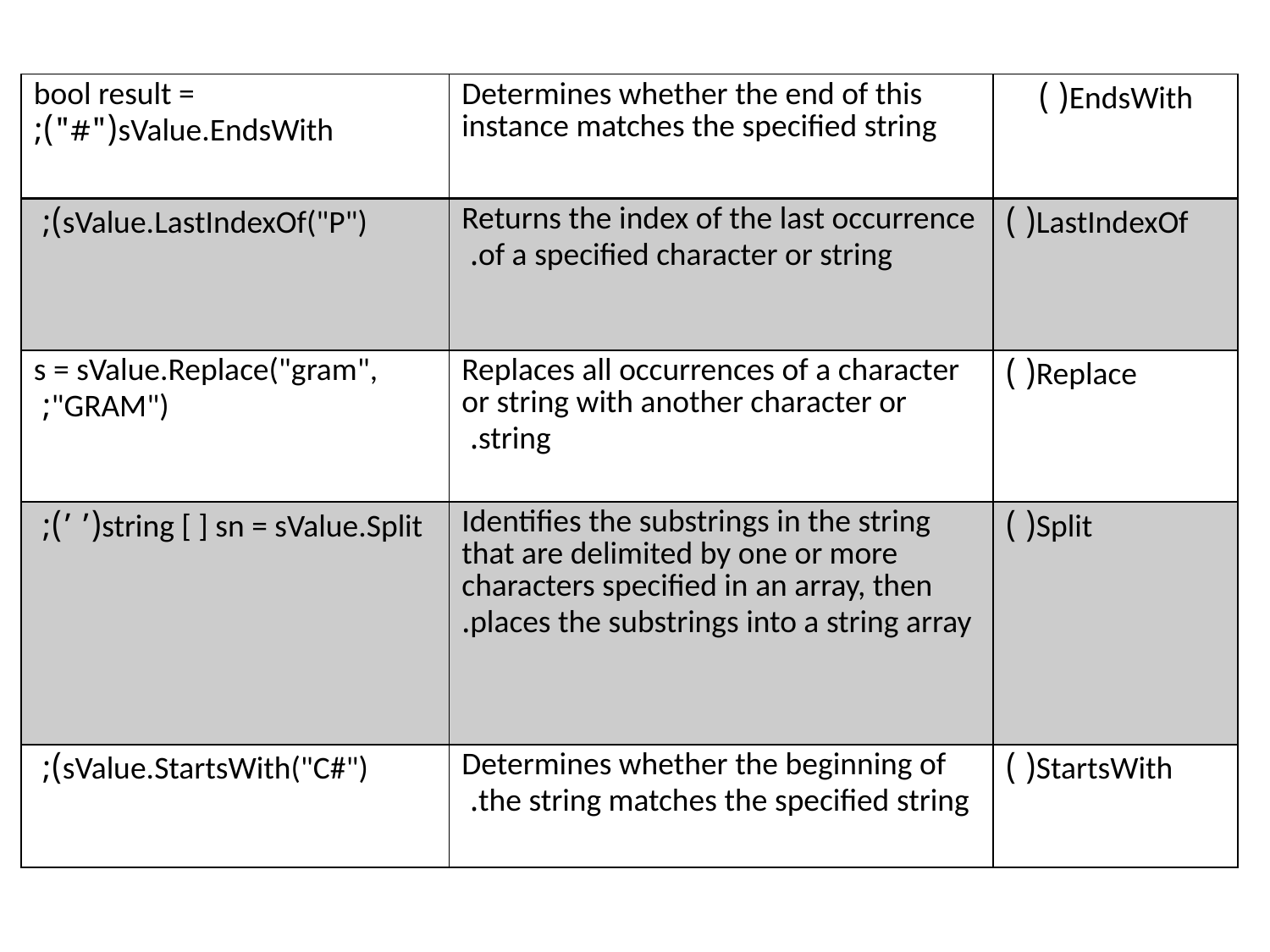

| bool result = sValue.EndsWith("#"); | Determines whether the end of this instance matches the specified string | EndsWith( ) |
| --- | --- | --- |
| sValue.LastIndexOf("P")); | Returns the index of the last occurrence of a specified character or string. | LastIndexOf( ) |
| s = sValue.Replace("gram", "GRAM"); | Replaces all occurrences of a character or string with another character or string. | Replace( ) |
| string [ ] sn = sValue.Split(’ ’); | Identifies the substrings in the string that are delimited by one or more characters specified in an array, then places the substrings into a string array. | Split( ) |
| sValue.StartsWith("C#")); | Determines whether the beginning of the string matches the specified string. | StartsWith( ) |